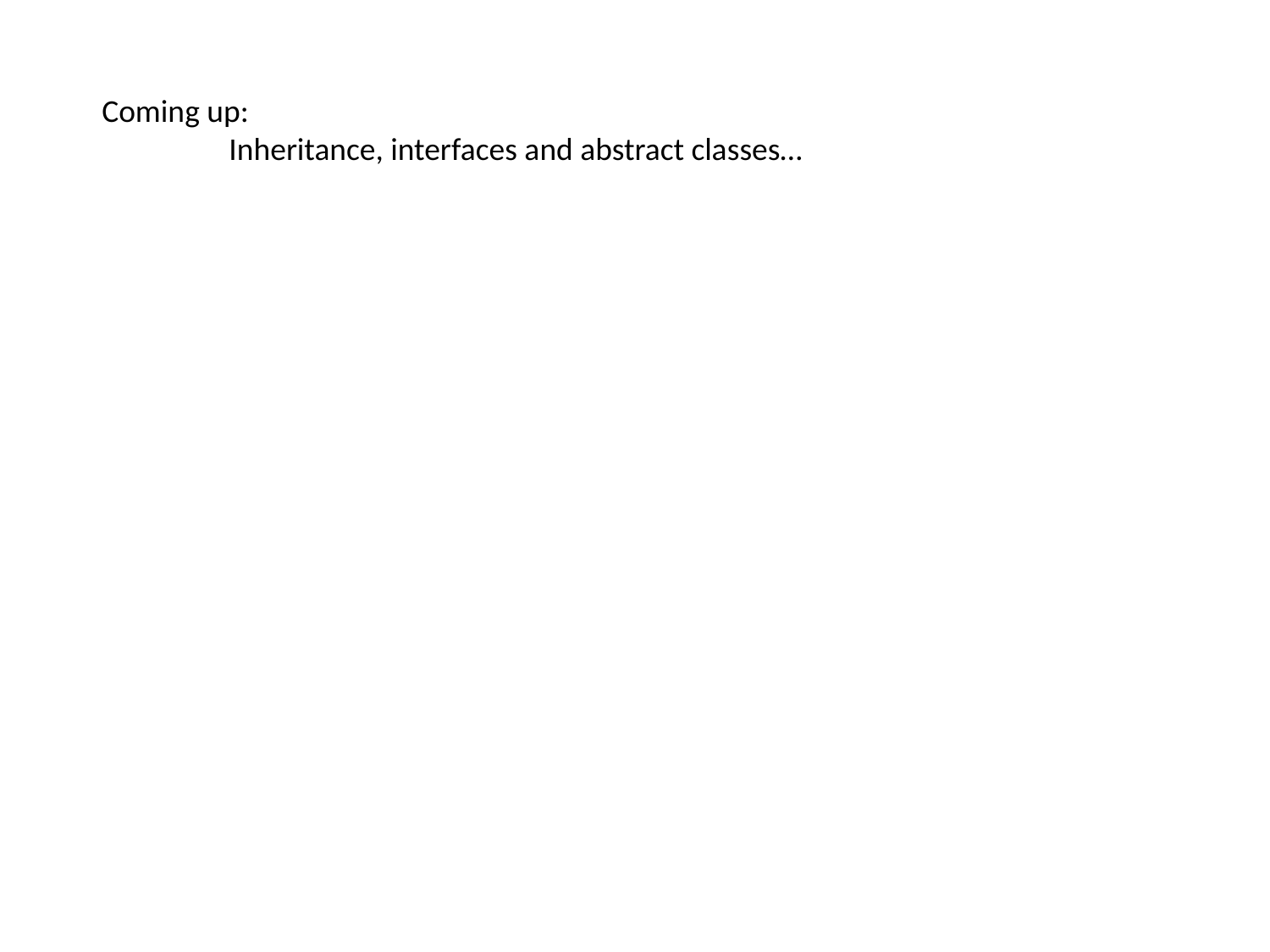

Coming up:
	Inheritance, interfaces and abstract classes…